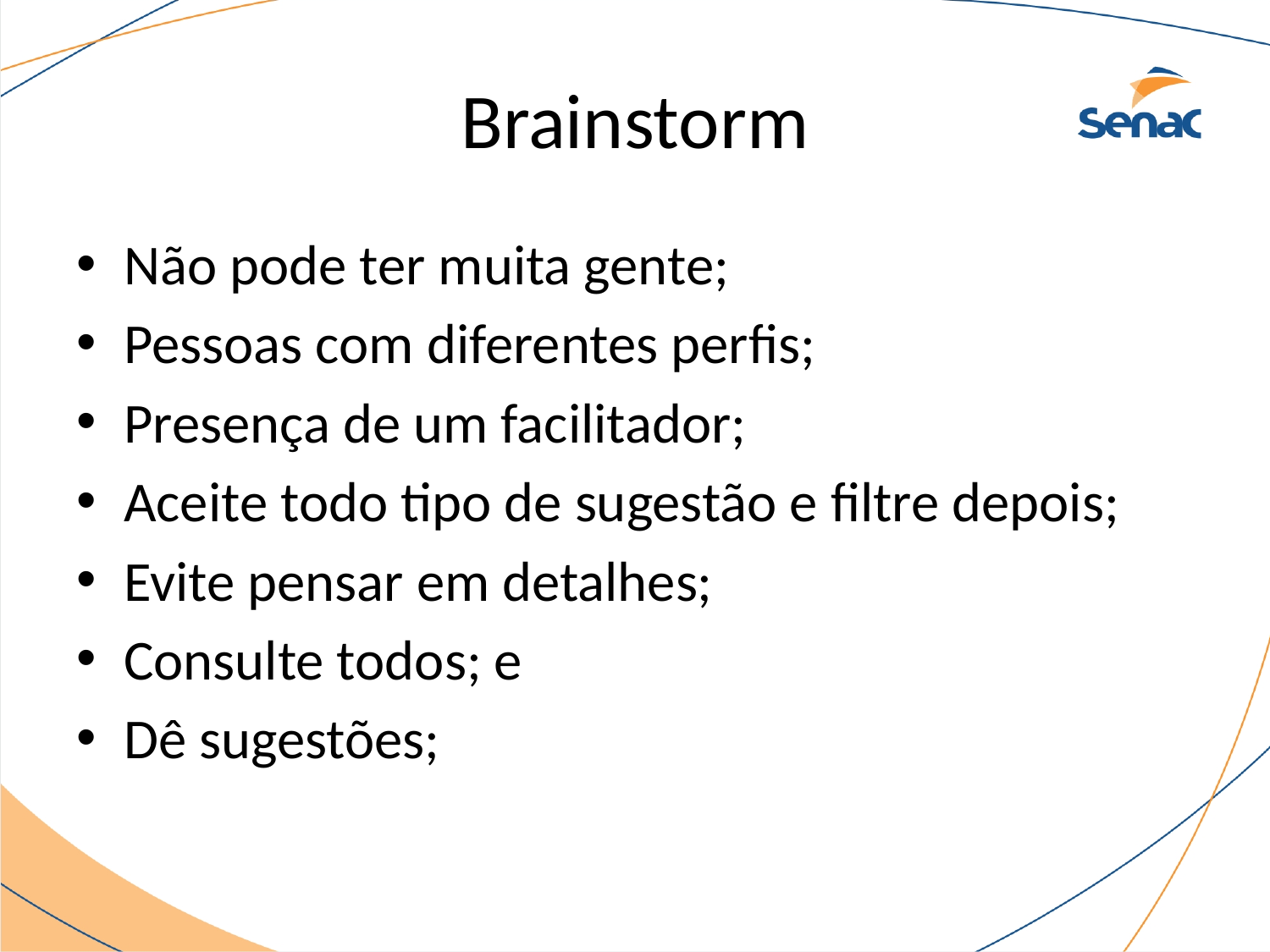

# Brainstorm
Não pode ter muita gente;
Pessoas com diferentes perfis;
Presença de um facilitador;
Aceite todo tipo de sugestão e filtre depois;
Evite pensar em detalhes;
Consulte todos; e
Dê sugestões;